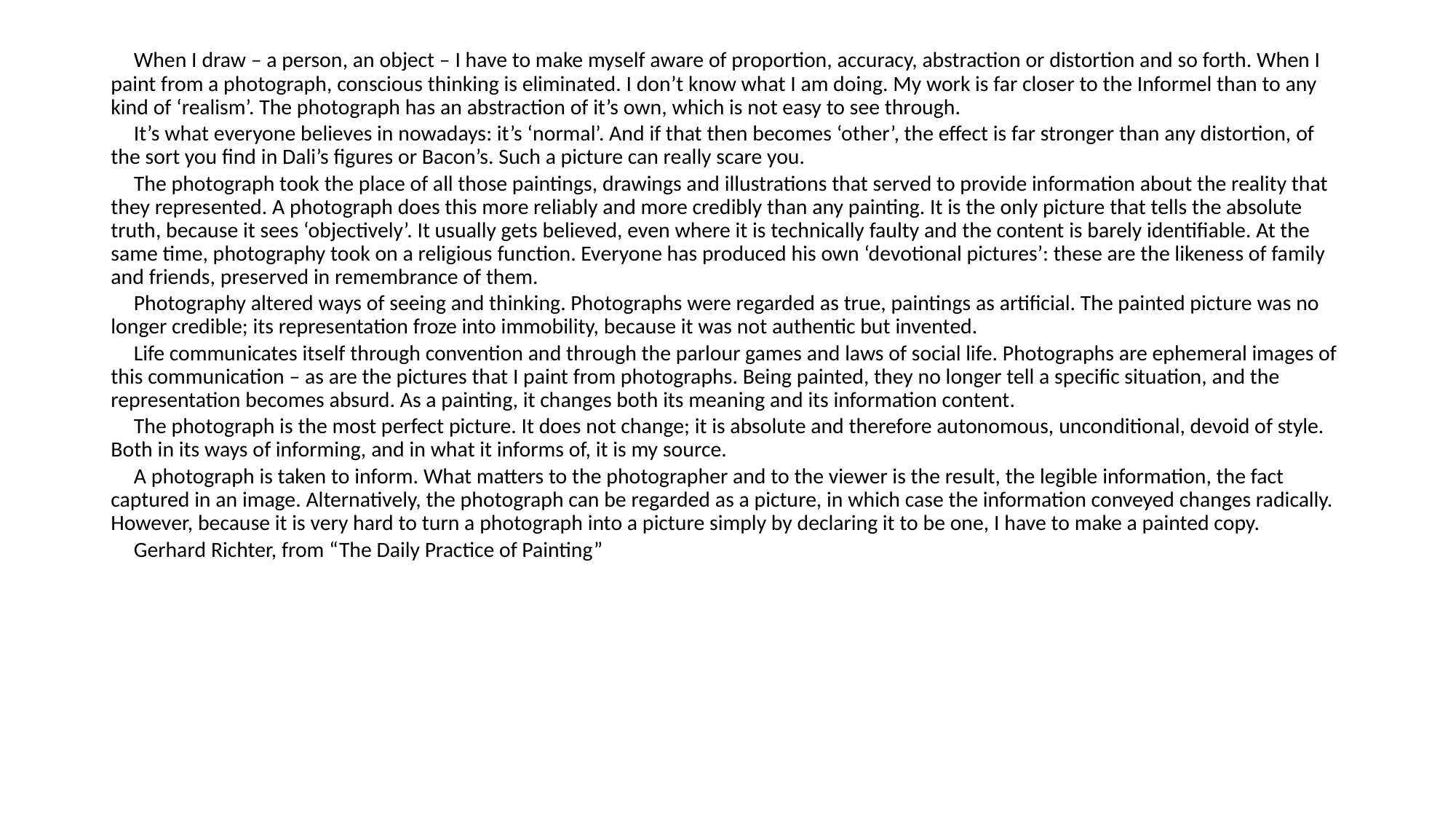

#
	When I draw – a person, an object – I have to make myself aware of proportion, accuracy, abstraction or distortion and so forth. When I paint from a photograph, conscious thinking is eliminated. I don’t know what I am doing. My work is far closer to the Informel than to any kind of ‘realism’. The photograph has an abstraction of it’s own, which is not easy to see through.
	It’s what everyone believes in nowadays: it’s ‘normal’. And if that then becomes ‘other’, the effect is far stronger than any distortion, of the sort you find in Dali’s figures or Bacon’s. Such a picture can really scare you.
	The photograph took the place of all those paintings, drawings and illustrations that served to provide information about the reality that they represented. A photograph does this more reliably and more credibly than any painting. It is the only picture that tells the absolute truth, because it sees ‘objectively’. It usually gets believed, even where it is technically faulty and the content is barely identifiable. At the same time, photography took on a religious function. Everyone has produced his own ‘devotional pictures’: these are the likeness of family and friends, preserved in remembrance of them.
	Photography altered ways of seeing and thinking. Photographs were regarded as true, paintings as artificial. The painted picture was no longer credible; its representation froze into immobility, because it was not authentic but invented.
	Life communicates itself through convention and through the parlour games and laws of social life. Photographs are ephemeral images of this communication – as are the pictures that I paint from photographs. Being painted, they no longer tell a specific situation, and the representation becomes absurd. As a painting, it changes both its meaning and its information content.
	The photograph is the most perfect picture. It does not change; it is absolute and therefore autonomous, unconditional, devoid of style. Both in its ways of informing, and in what it informs of, it is my source.
	A photograph is taken to inform. What matters to the photographer and to the viewer is the result, the legible information, the fact captured in an image. Alternatively, the photograph can be regarded as a picture, in which case the information conveyed changes radically. However, because it is very hard to turn a photograph into a picture simply by declaring it to be one, I have to make a painted copy.
	Gerhard Richter, from “The Daily Practice of Painting”